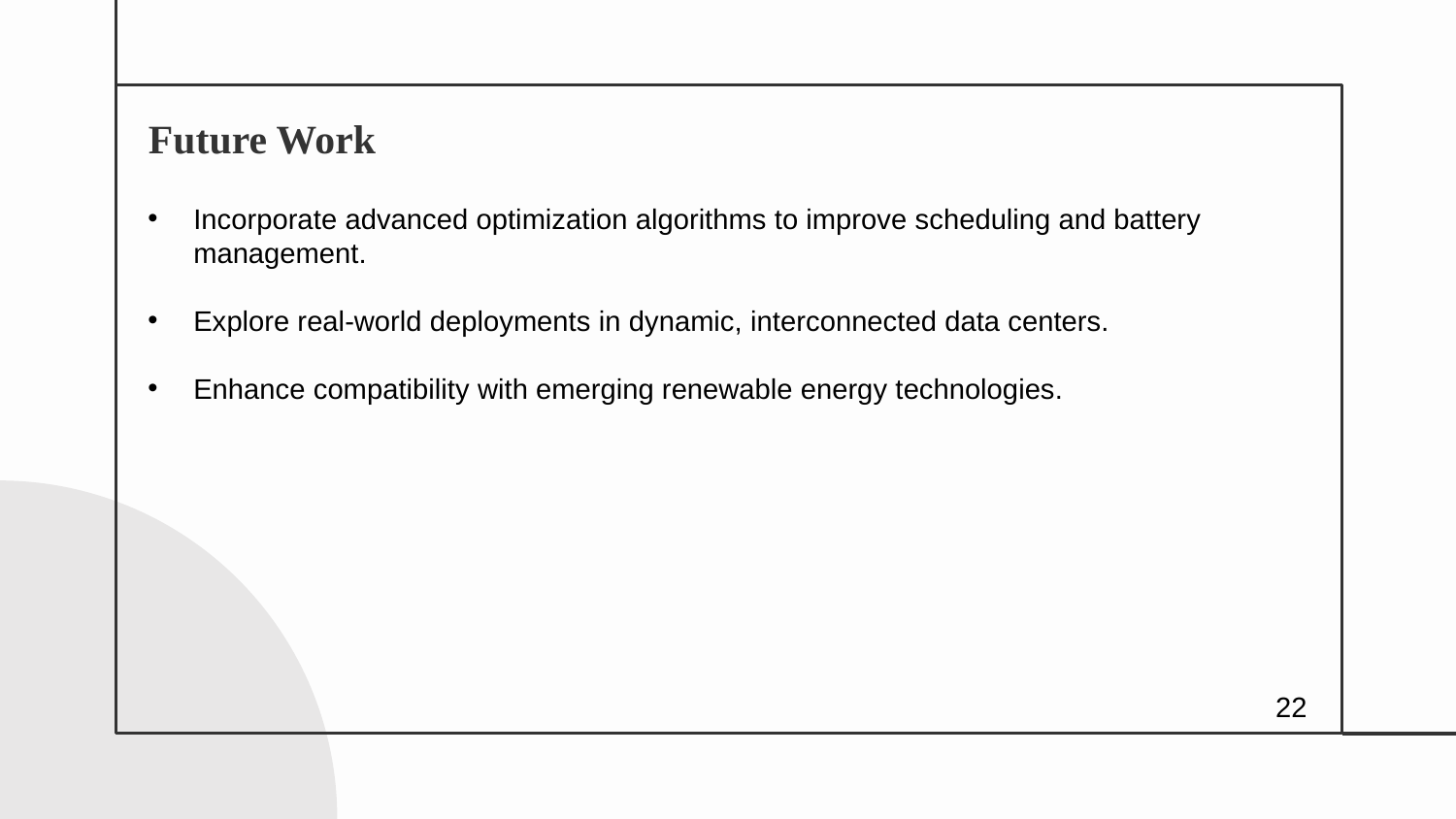

# Future Work
Incorporate advanced optimization algorithms to improve scheduling and battery management.

Explore real-world deployments in dynamic, interconnected data centers.

Enhance compatibility with emerging renewable energy technologies.

22